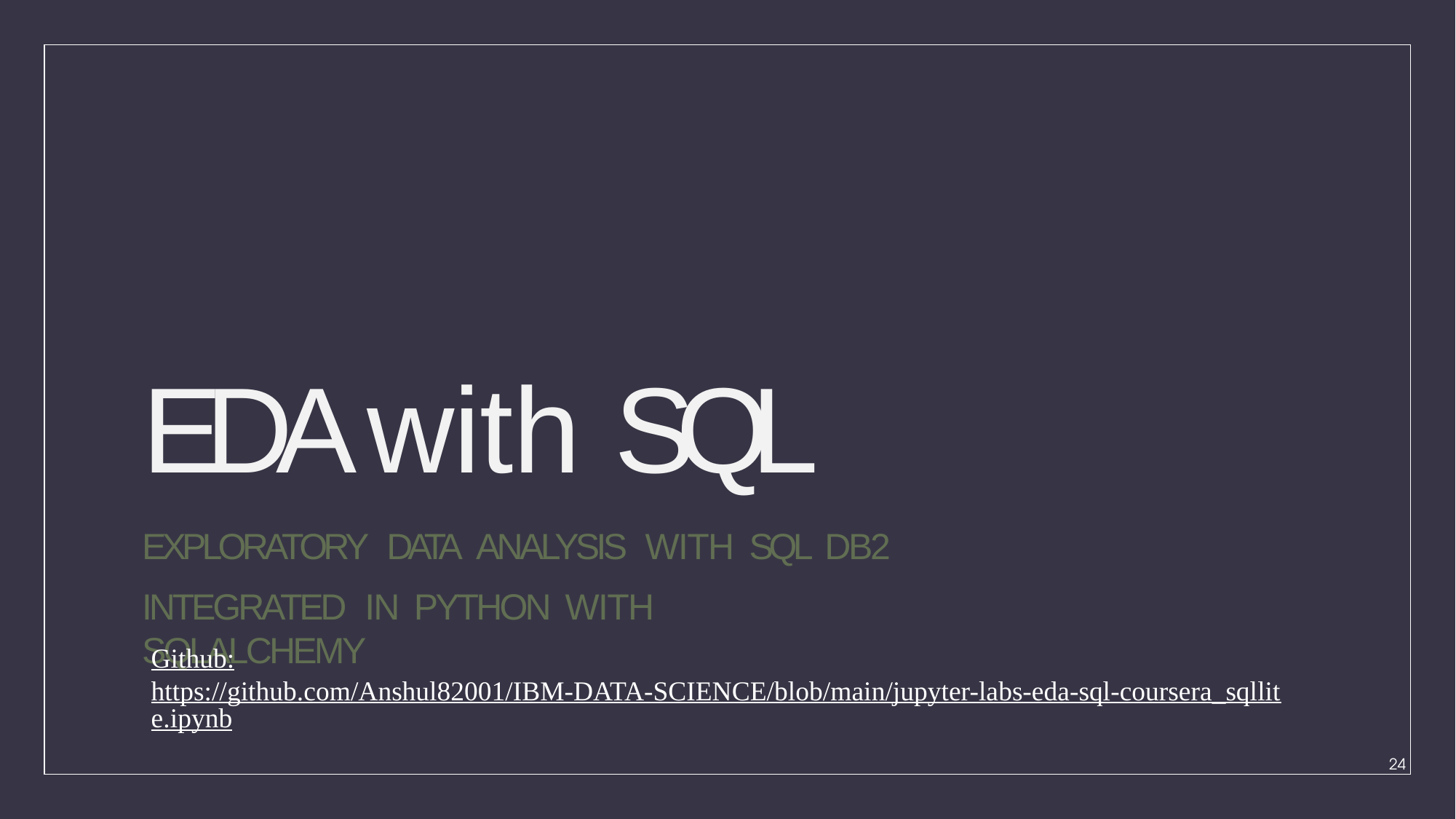

EDA with SQL
EXPLORATORY	DATA  ANALYSIS	WITH	SQL	DB2
INTEGRATED	IN	PYTHON	WITH	SQLALCHEMY
Github:
https://github.com/Anshul82001/IBM-DATA-SCIENCE/blob/main/jupyter-labs-eda-sql-coursera_sqllite.ipynb
24